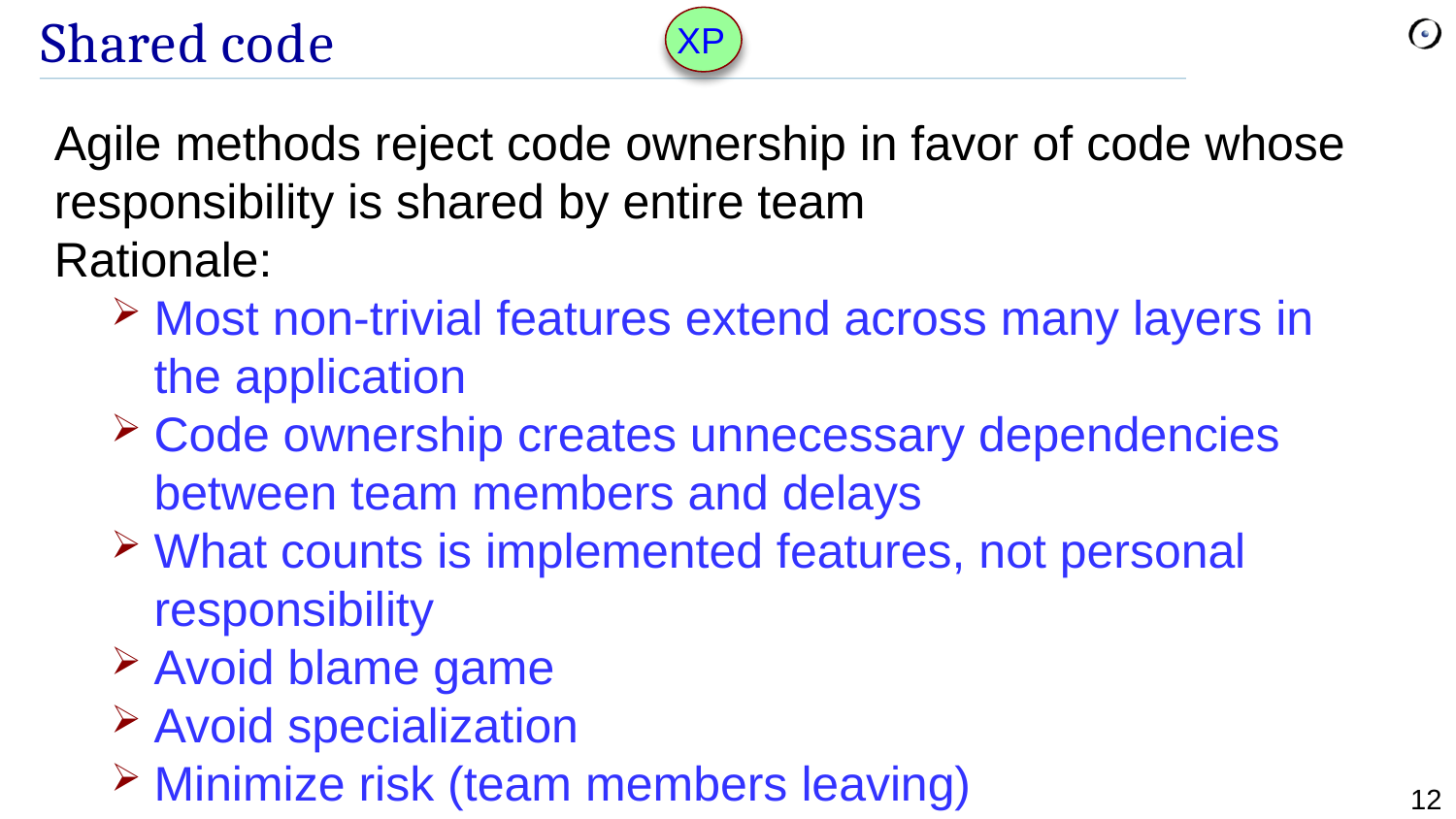

XP
# Shared code
Agile methods reject code ownership in favor of code whose responsibility is shared by entire team
Rationale:
Most non-trivial features extend across many layers in the application
Code ownership creates unnecessary dependencies between team members and delays
What counts is implemented features, not personal responsibility
Avoid blame game
Avoid specialization
Minimize risk (team members leaving)